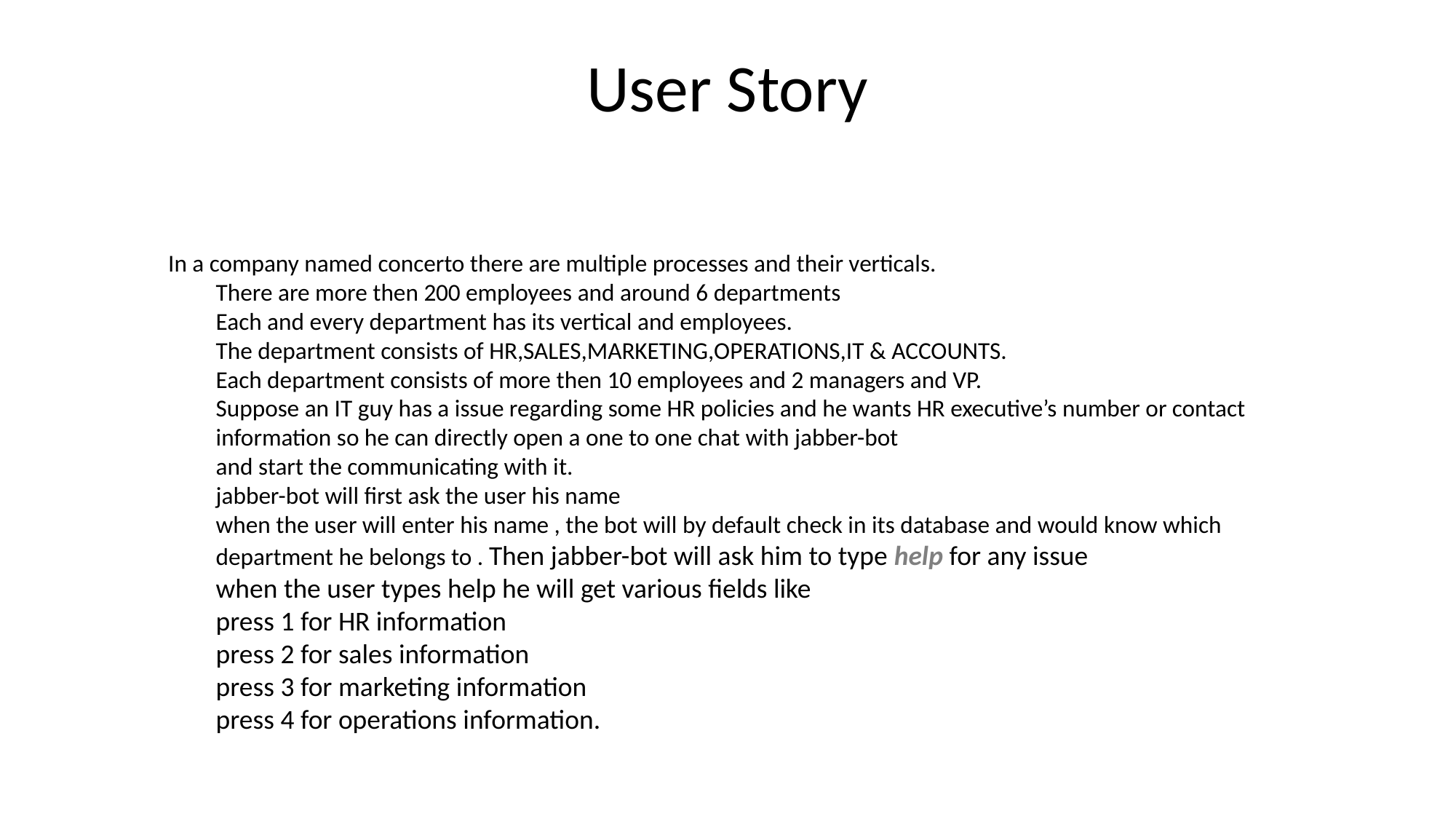

# User Story
In a company named concerto there are multiple processes and their verticals.
There are more then 200 employees and around 6 departments
Each and every department has its vertical and employees.
The department consists of HR,SALES,MARKETING,OPERATIONS,IT & ACCOUNTS.
Each department consists of more then 10 employees and 2 managers and VP.
Suppose an IT guy has a issue regarding some HR policies and he wants HR executive’s number or contact information so he can directly open a one to one chat with jabber-bot
and start the communicating with it.
jabber-bot will first ask the user his name
when the user will enter his name , the bot will by default check in its database and would know which department he belongs to . Then jabber-bot will ask him to type help for any issue
when the user types help he will get various fields like
press 1 for HR information
press 2 for sales information
press 3 for marketing information
press 4 for operations information.